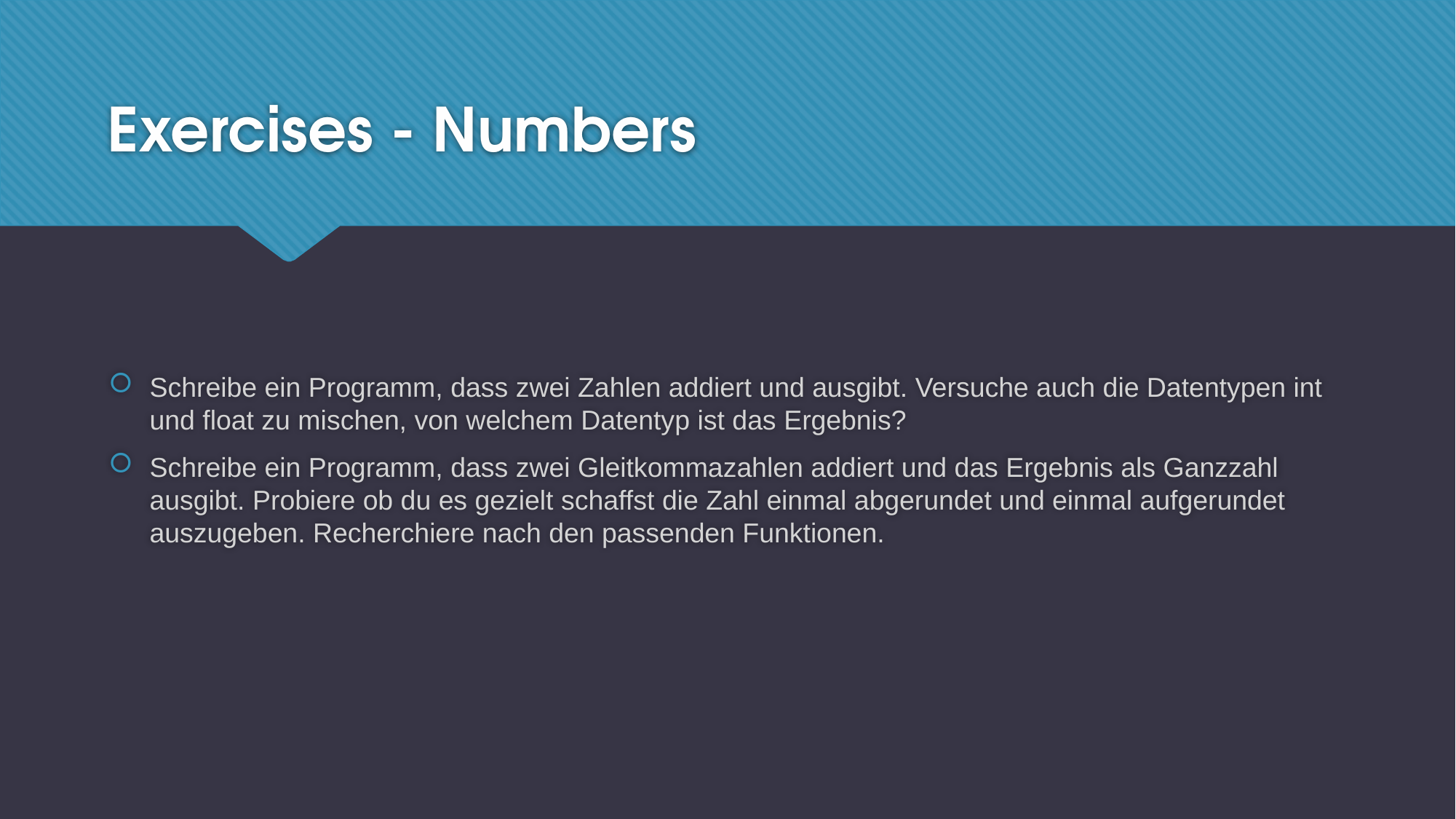

# Exercises - Numbers
Schreibe ein Programm, dass zwei Zahlen addiert und ausgibt. Versuche auch die Datentypen int und float zu mischen, von welchem Datentyp ist das Ergebnis?
Schreibe ein Programm, dass zwei Gleitkommazahlen addiert und das Ergebnis als Ganzzahl ausgibt. Probiere ob du es gezielt schaffst die Zahl einmal abgerundet und einmal aufgerundet auszugeben. Recherchiere nach den passenden Funktionen.